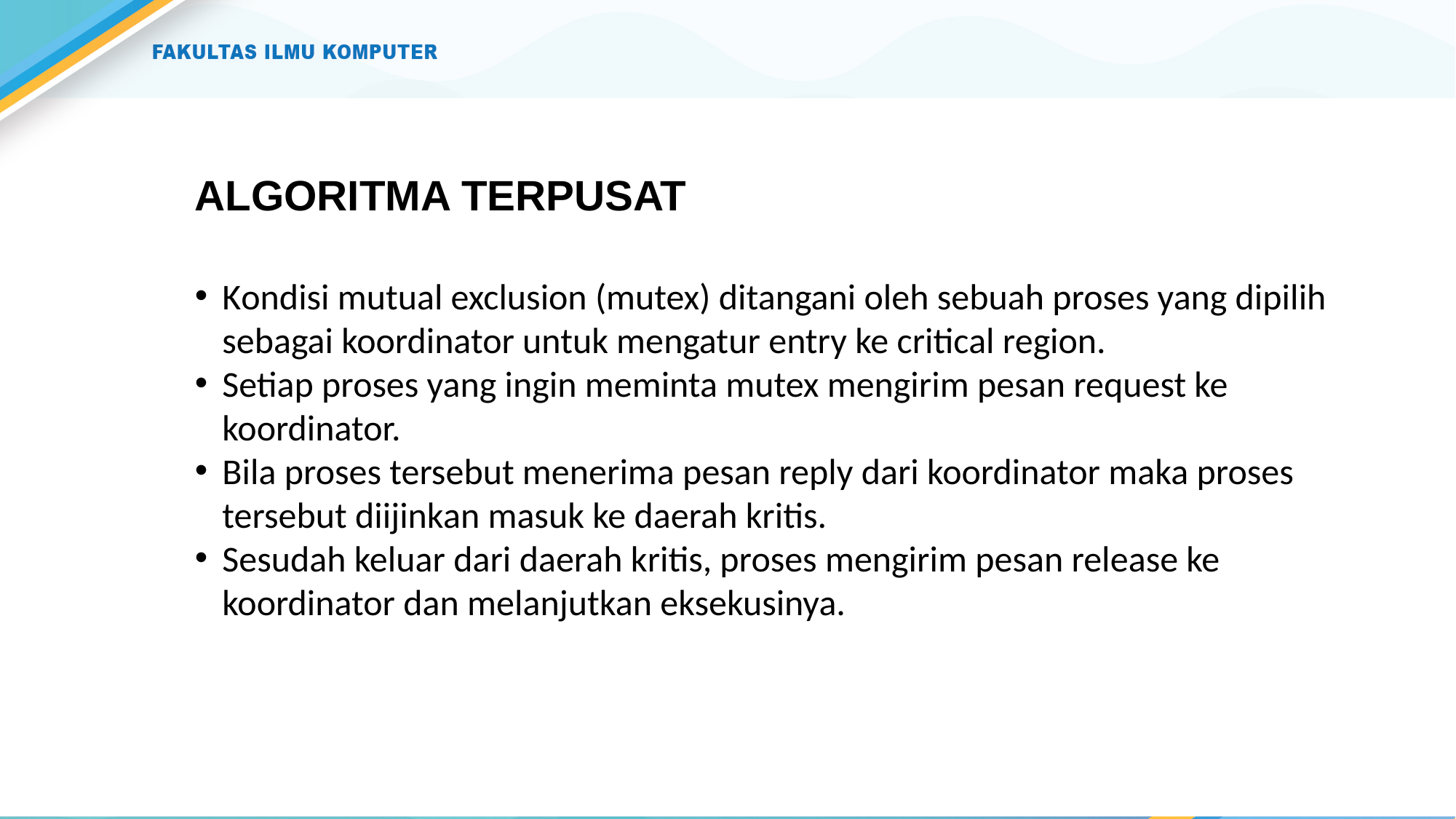

# ALGORITMA TERPUSAT
Kondisi mutual exclusion (mutex) ditangani oleh sebuah proses yang dipilih sebagai koordinator untuk mengatur entry ke critical region.
Setiap proses yang ingin meminta mutex mengirim pesan request ke koordinator.
Bila proses tersebut menerima pesan reply dari koordinator maka proses tersebut diijinkan masuk ke daerah kritis.
Sesudah keluar dari daerah kritis, proses mengirim pesan release ke koordinator dan melanjutkan eksekusinya.